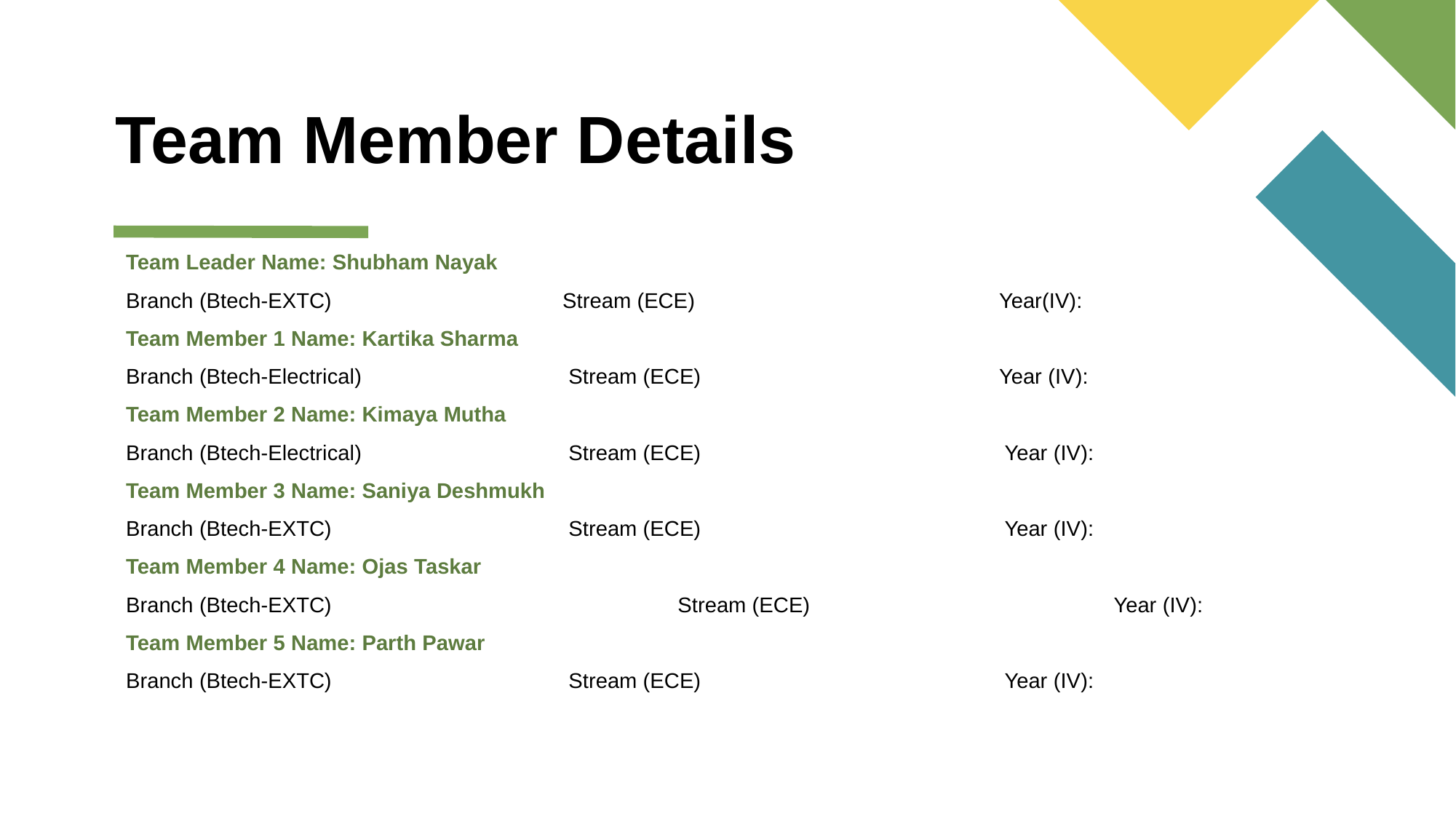

# Team Member Details
Team Leader Name: Shubham Nayak
Branch (Btech-EXTC)			Stream (ECE)			Year(IV):
Team Member 1 Name: Kartika Sharma
Branch (Btech-Electrical)		 Stream (ECE)			Year (IV):
Team Member 2 Name: Kimaya Mutha
Branch (Btech-Electrical)		 Stream (ECE) 			 Year (IV):
Team Member 3 Name: Saniya Deshmukh
Branch (Btech-EXTC) 			 Stream (ECE) 			 Year (IV):
Team Member 4 Name: Ojas Taskar
Branch (Btech-EXTC)                     		 Stream (ECE) 			 Year (IV):
Team Member 5 Name: Parth Pawar
Branch (Btech-EXTC) 			 Stream (ECE) 			 Year (IV):